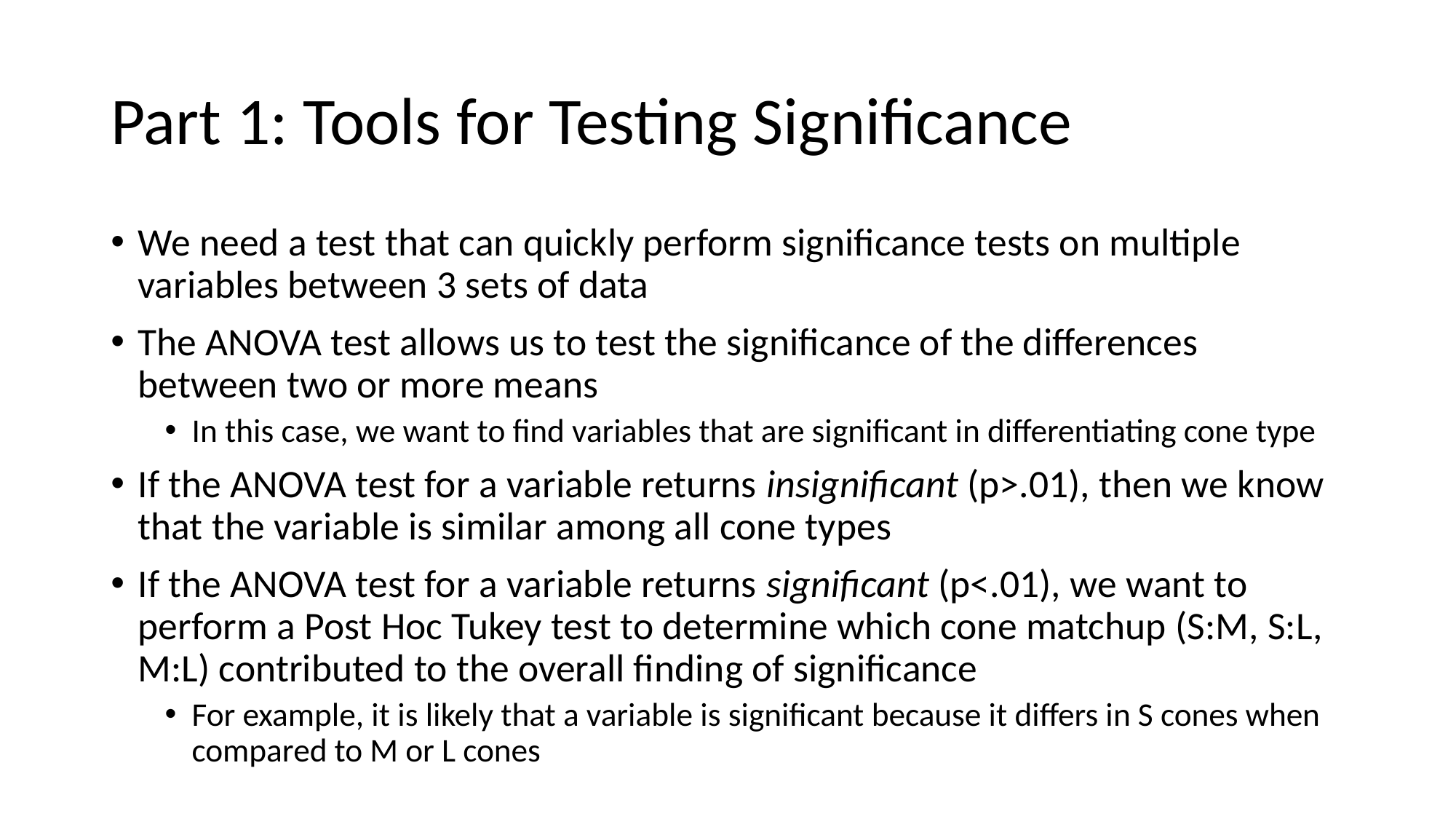

# Part 1: Tools for Testing Significance
We need a test that can quickly perform significance tests on multiple variables between 3 sets of data
The ANOVA test allows us to test the significance of the differences between two or more means
In this case, we want to find variables that are significant in differentiating cone type
If the ANOVA test for a variable returns insignificant (p>.01), then we know that the variable is similar among all cone types
If the ANOVA test for a variable returns significant (p<.01), we want to perform a Post Hoc Tukey test to determine which cone matchup (S:M, S:L, M:L) contributed to the overall finding of significance
For example, it is likely that a variable is significant because it differs in S cones when compared to M or L cones